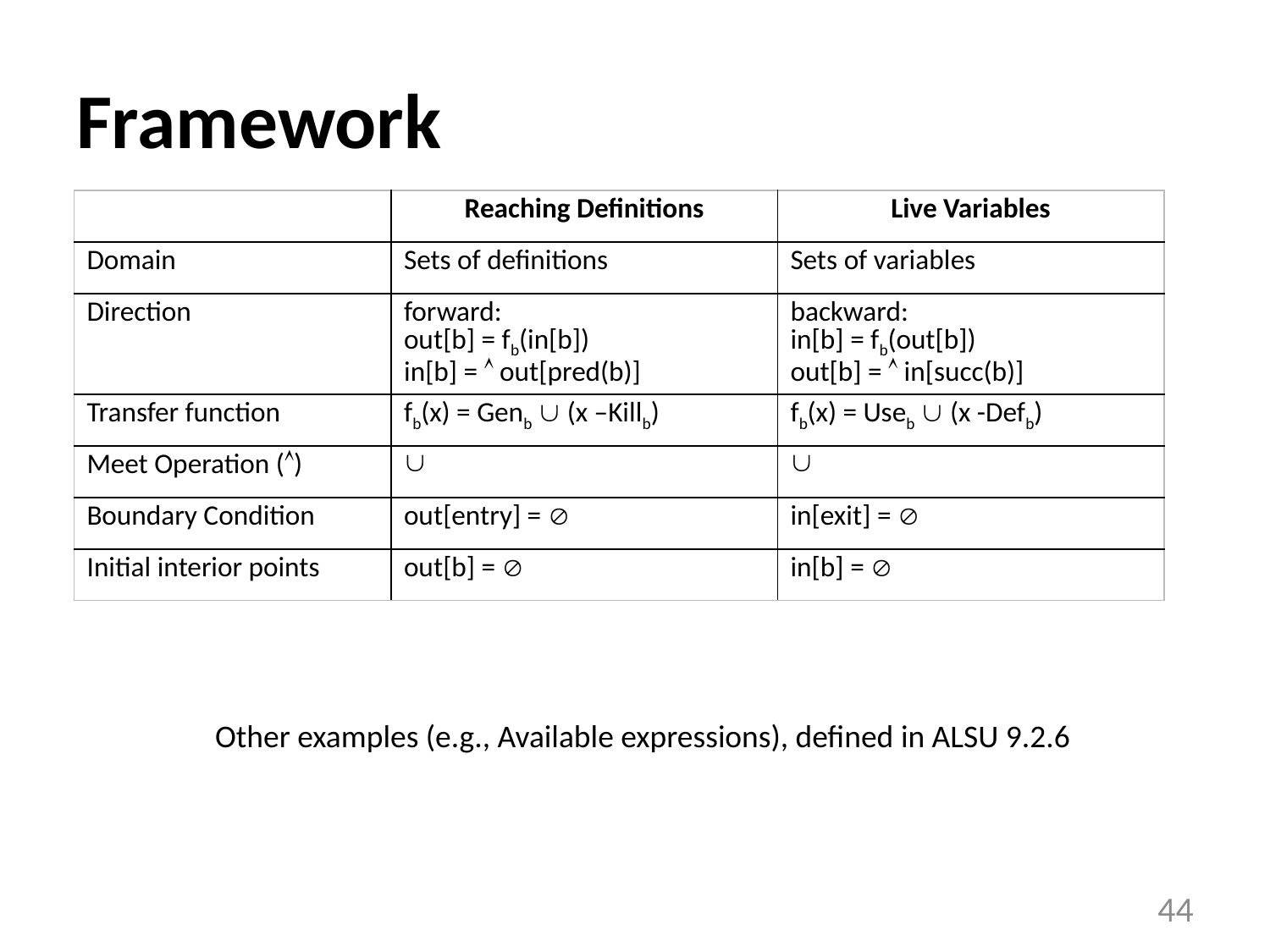

# Framework
|  | Reaching Definitions | Live Variables |
| --- | --- | --- |
| Domain | Sets of definitions | Sets of variables |
| Direction | forward: out[b] = fb(in[b]) in[b] = ∧ out[pred(b)] | backward: in[b] = fb(out[b]) out[b] = ∧ in[succ(b)] |
| Transfer function | fb(x) = Genb ∪ (x –Killb) | fb(x) = Useb ∪ (x -Defb) |
| Meet Operation (∧) | ∪ | ∪ |
| Boundary Condition | out[entry] = ∅ | in[exit] = ∅ |
| Initial interior points | out[b] = ∅ | in[b] = ∅ |
Other examples (e.g., Available expressions), defined in ALSU 9.2.6
44